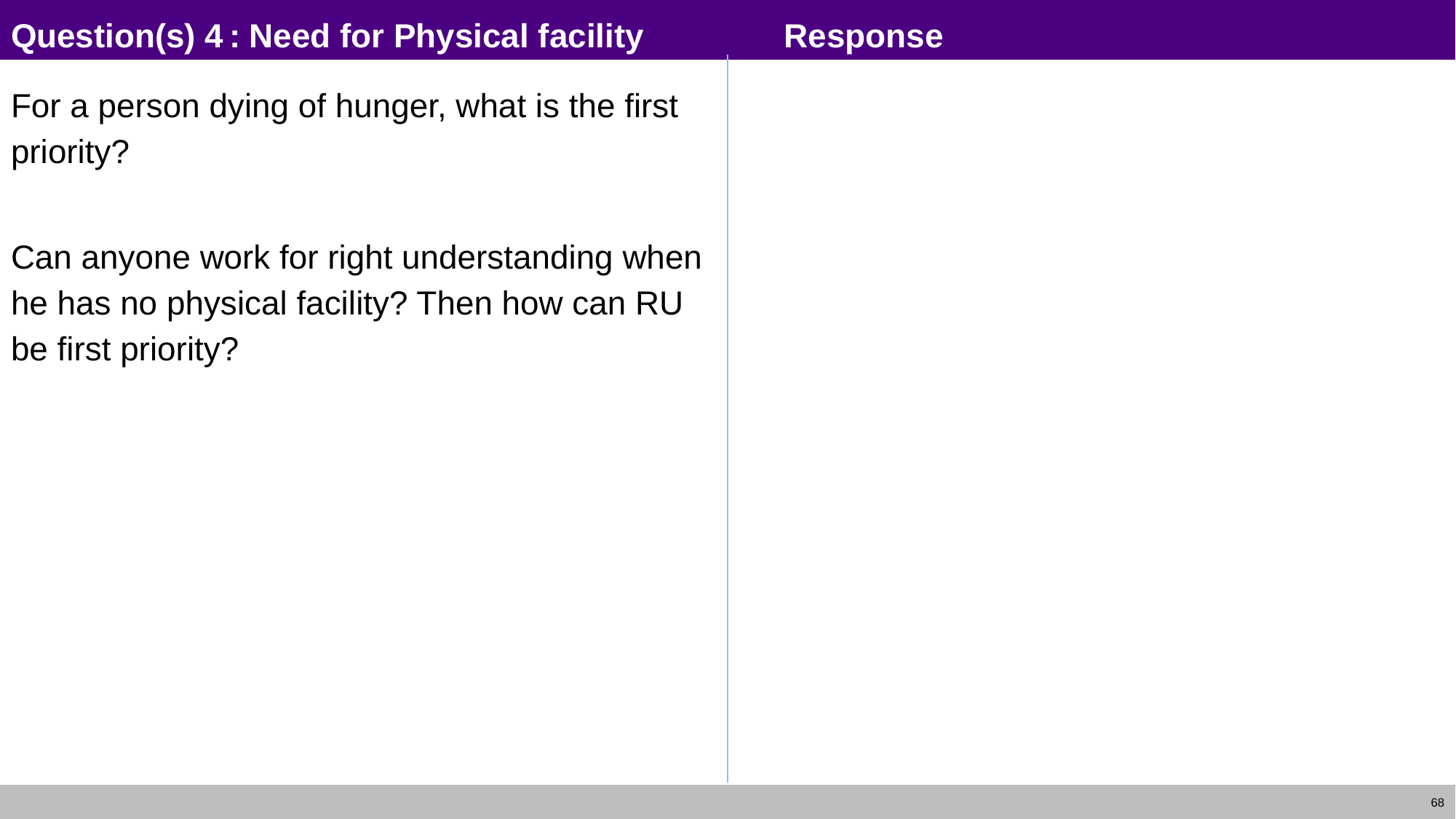

# Question(s) 4	: Need for Physical facility		 Response
For a person dying of hunger, what is the first priority?

Can anyone work for right understanding when he has no physical facility? Then how can RU be first priority?